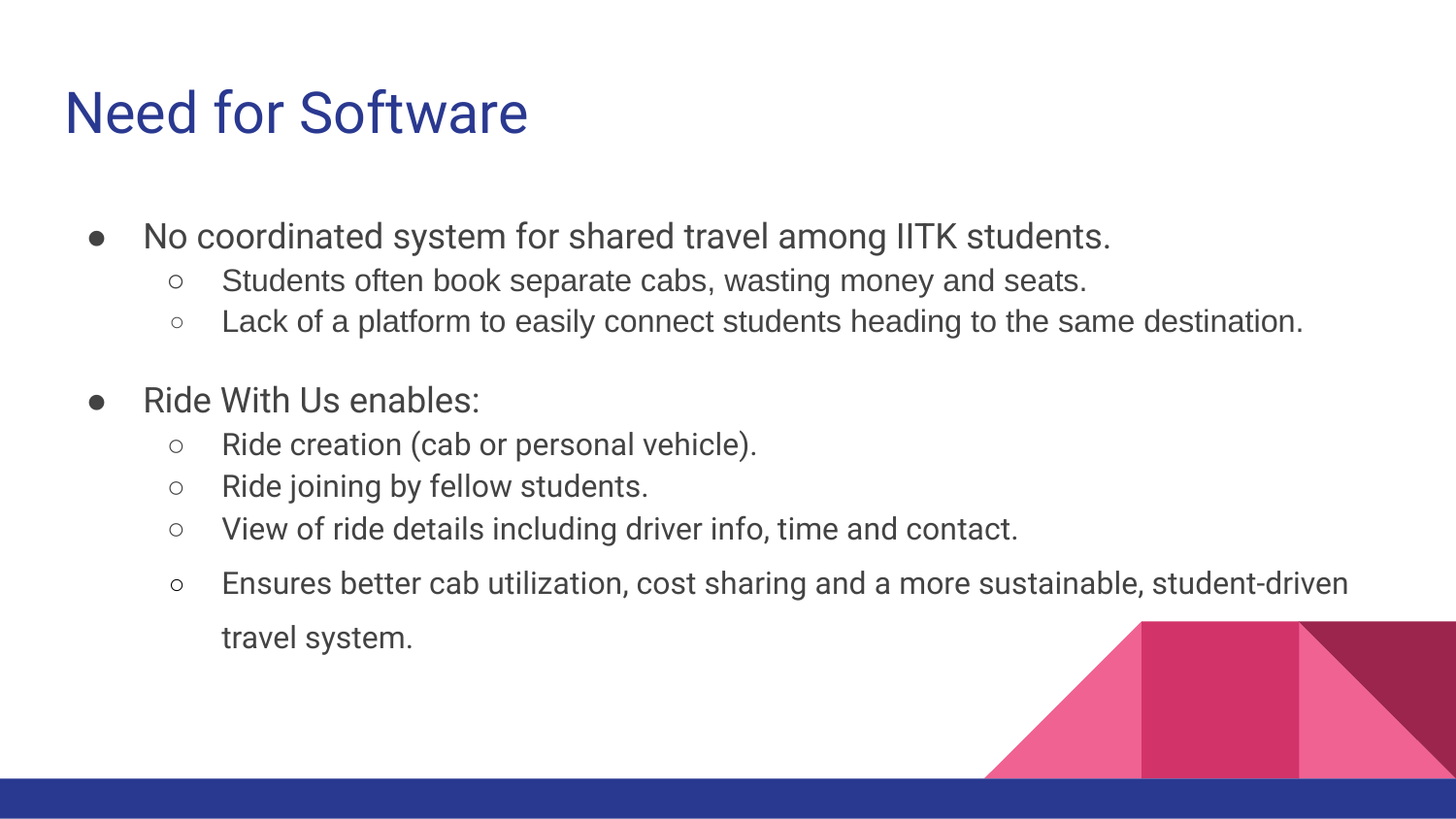

# Need for Software
No coordinated system for shared travel among IITK students.
Students often book separate cabs, wasting money and seats.
Lack of a platform to easily connect students heading to the same destination.
Ride With Us enables:
Ride creation (cab or personal vehicle).
Ride joining by fellow students.
View of ride details including driver info, time and contact.
Ensures better cab utilization, cost sharing and a more sustainable, student-driven travel system.